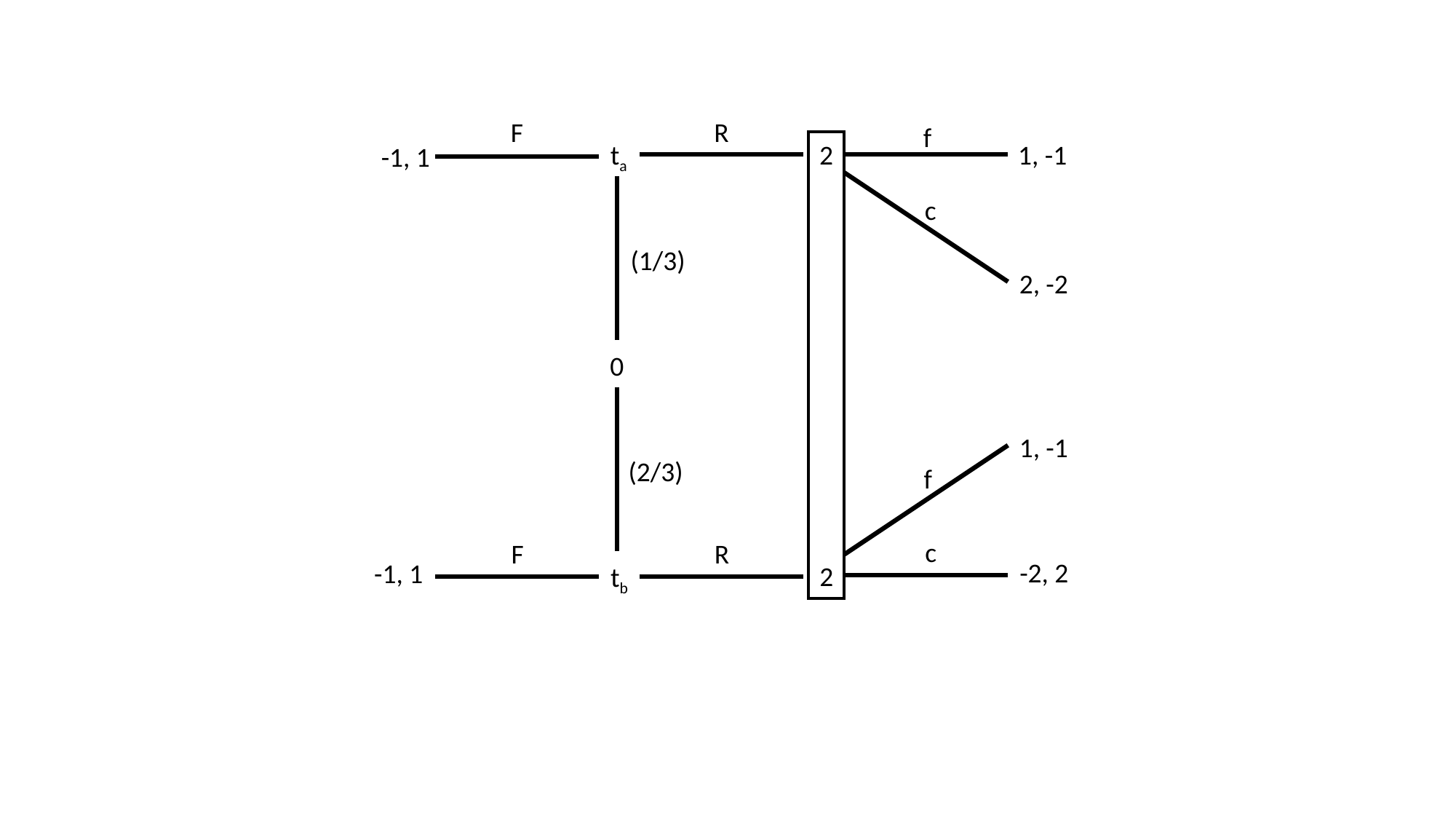

F
R
f

1, -1
ta
2
-1, 1
c
(1/3)
2, -2
0
1, -1
(2/3)
f
c
F
R
-2, 2
-1, 1
2
tb